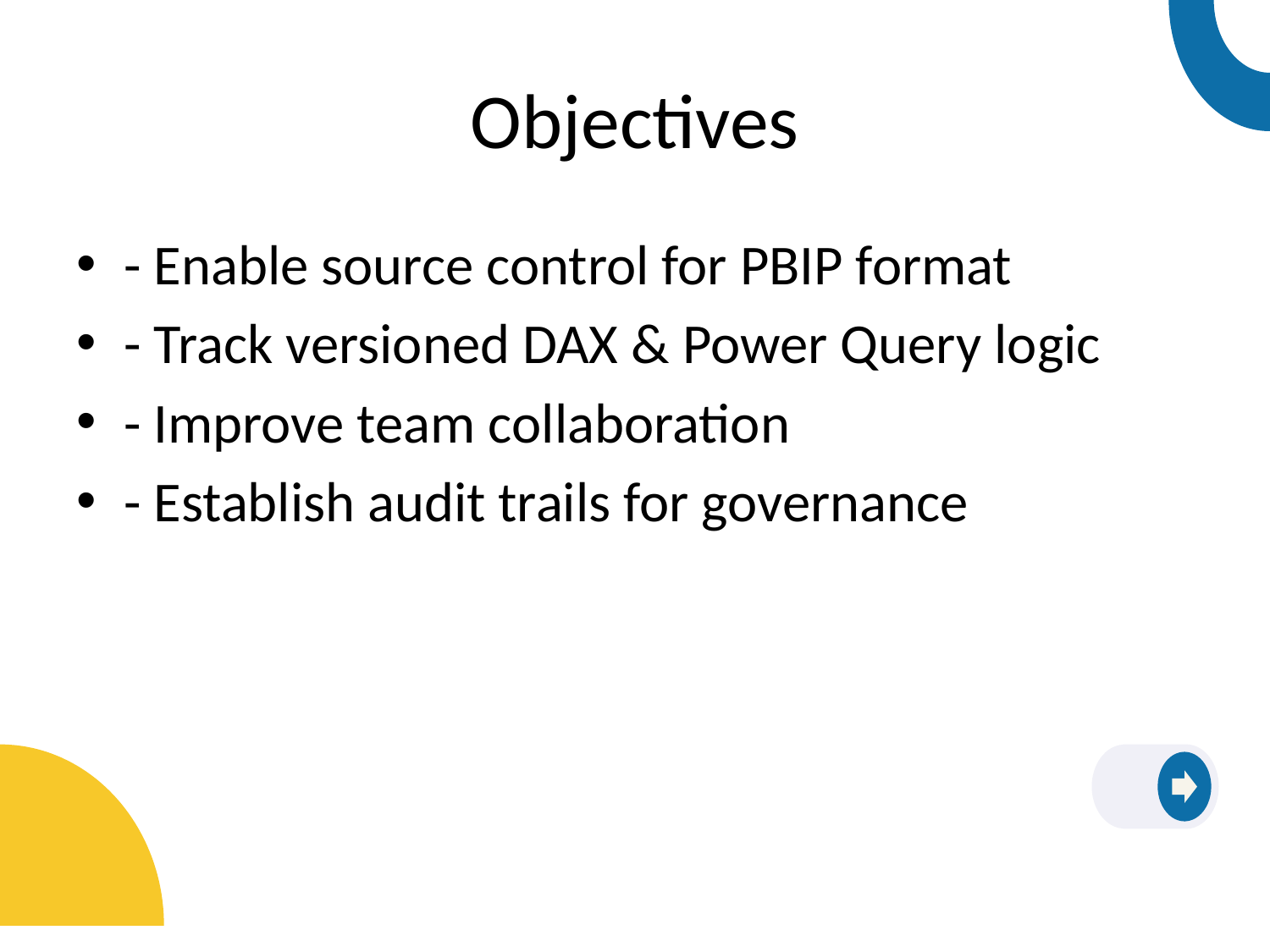

# Objectives
- Enable source control for PBIP format
- Track versioned DAX & Power Query logic
- Improve team collaboration
- Establish audit trails for governance